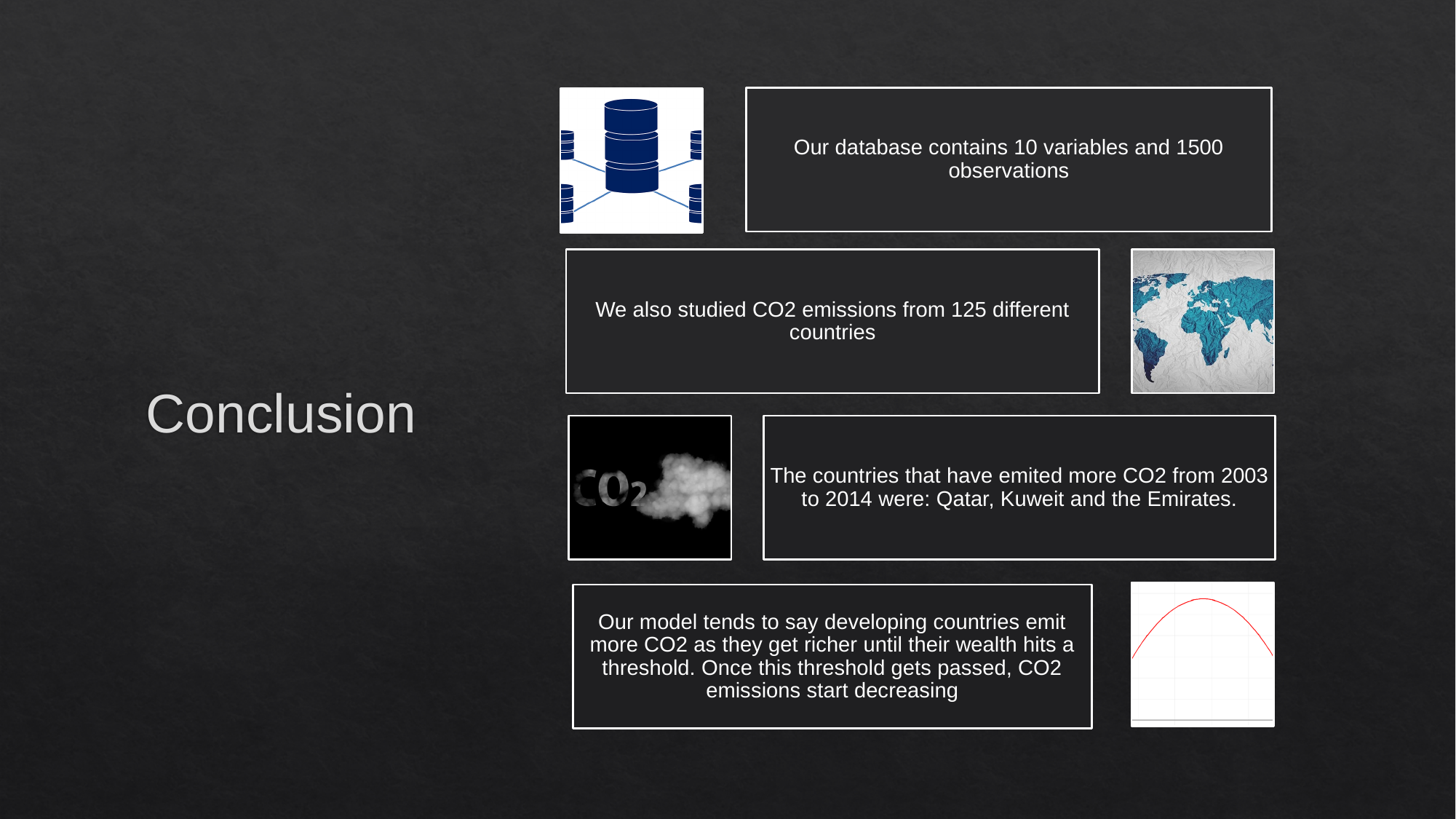

Our database contains 10 variables and 1500 observations
We also studied CO2 emissions from 125 different countries
The countries that have emited more CO2 from 2003 to 2014 were: Qatar, Kuweit and the Emirates.
Our model tends to say developing countries emit more CO2 as they get richer until their wealth hits a threshold. Once this threshold gets passed, CO2 emissions start decreasing
# Conclusion